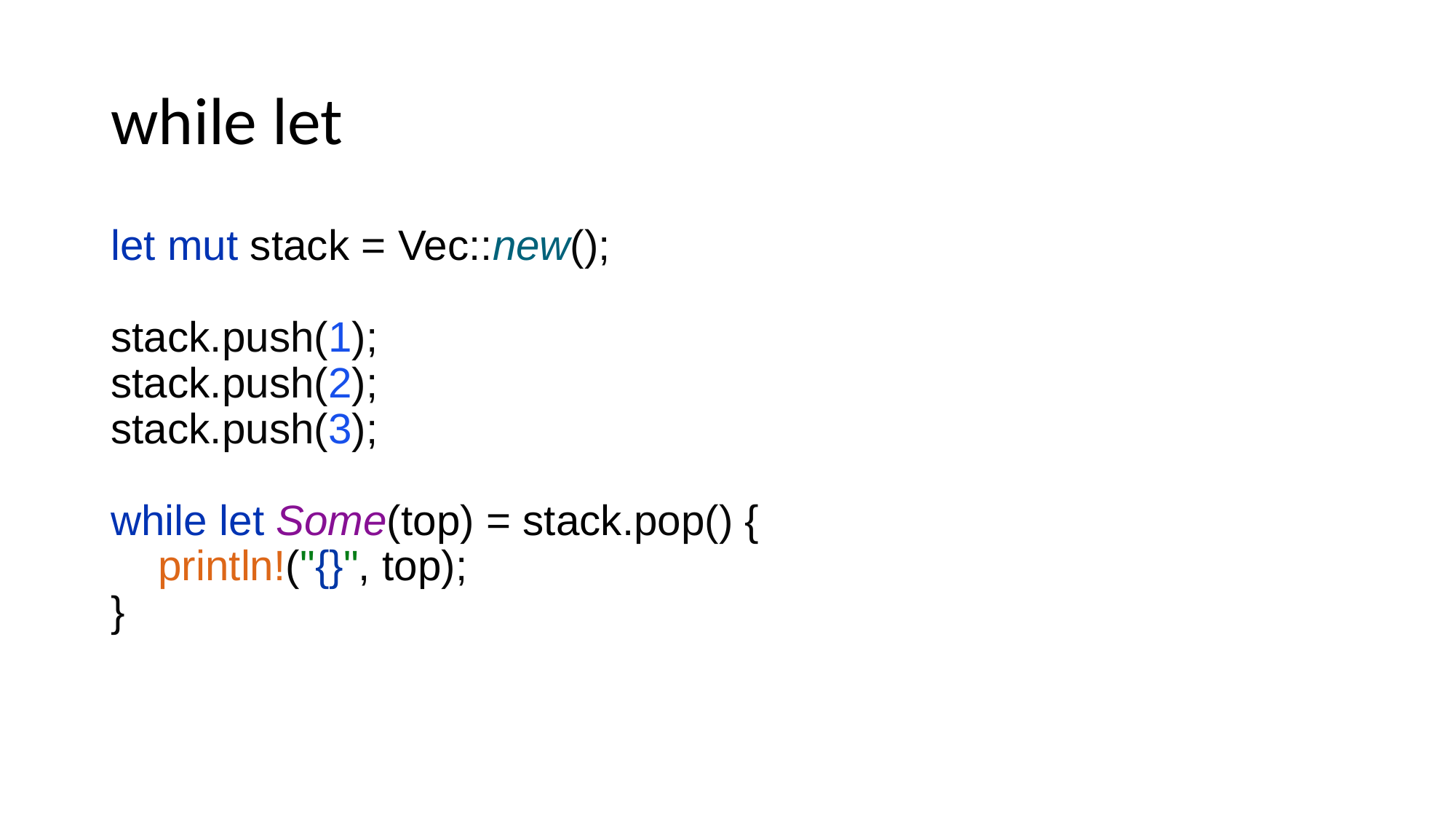

# while let
let mut stack = Vec::new();
stack.push(1);
stack.push(2);
stack.push(3);
while let Some(top) = stack.pop() {
    println!("{}", top);
}